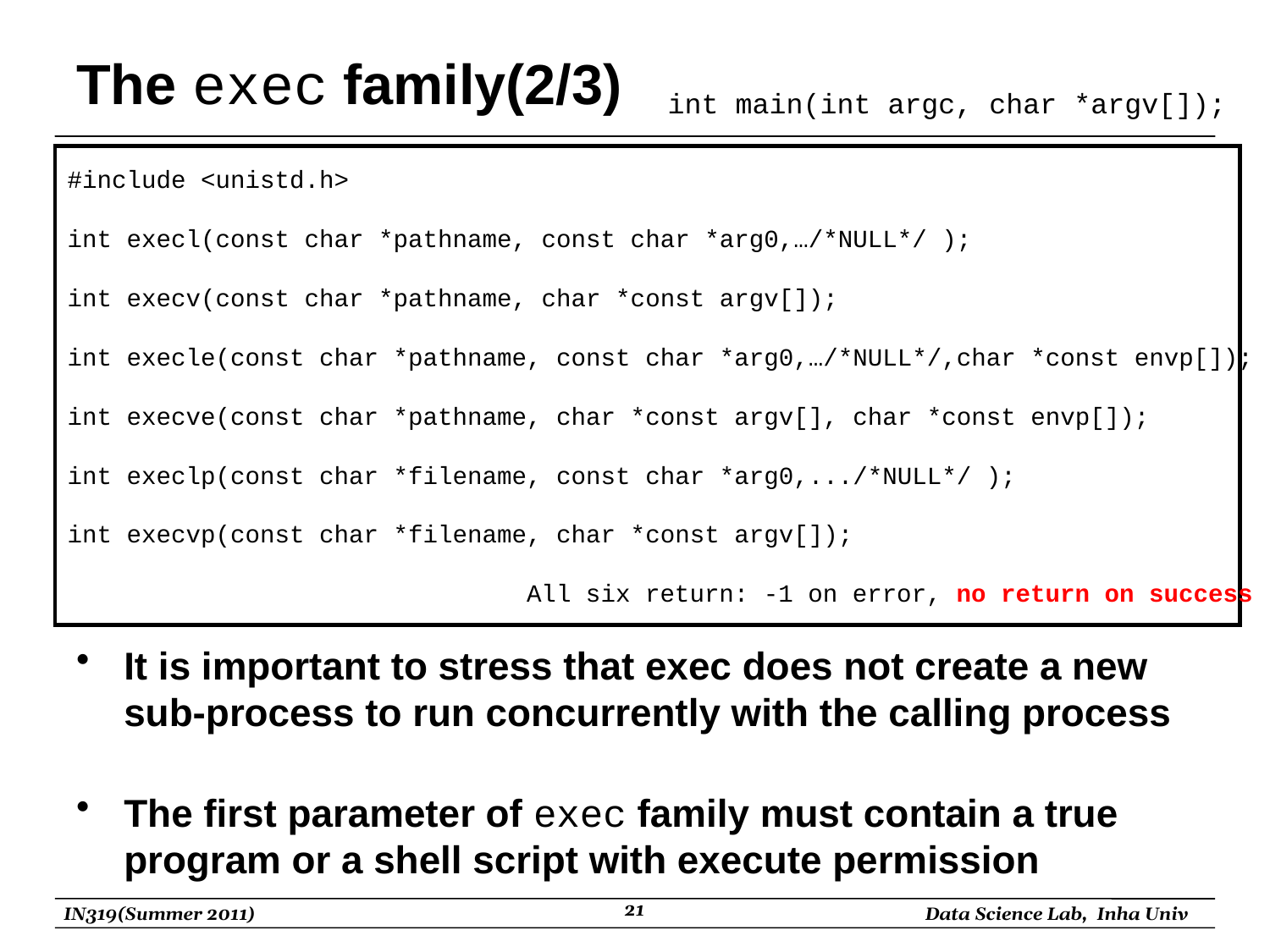

# The exec family(2/3)
int main(int argc, char *argv[]);
#include <unistd.h>

int execl(const char *pathname, const char *arg0,…/*NULL*/ );

int execv(const char *pathname, char *const argv[]);

int execle(const char *pathname, const char *arg0,…/*NULL*/,char *const envp[]);

int execve(const char *pathname, char *const argv[], char *const envp[]);

int execlp(const char *filename, const char *arg0,.../*NULL*/ );

int execvp(const char *filename, char *const argv[]);

		    All six return: -1 on error, no return on success
It is important to stress that exec does not create a new sub-process to run concurrently with the calling process
The first parameter of exec family must contain a true program or a shell script with execute permission

21